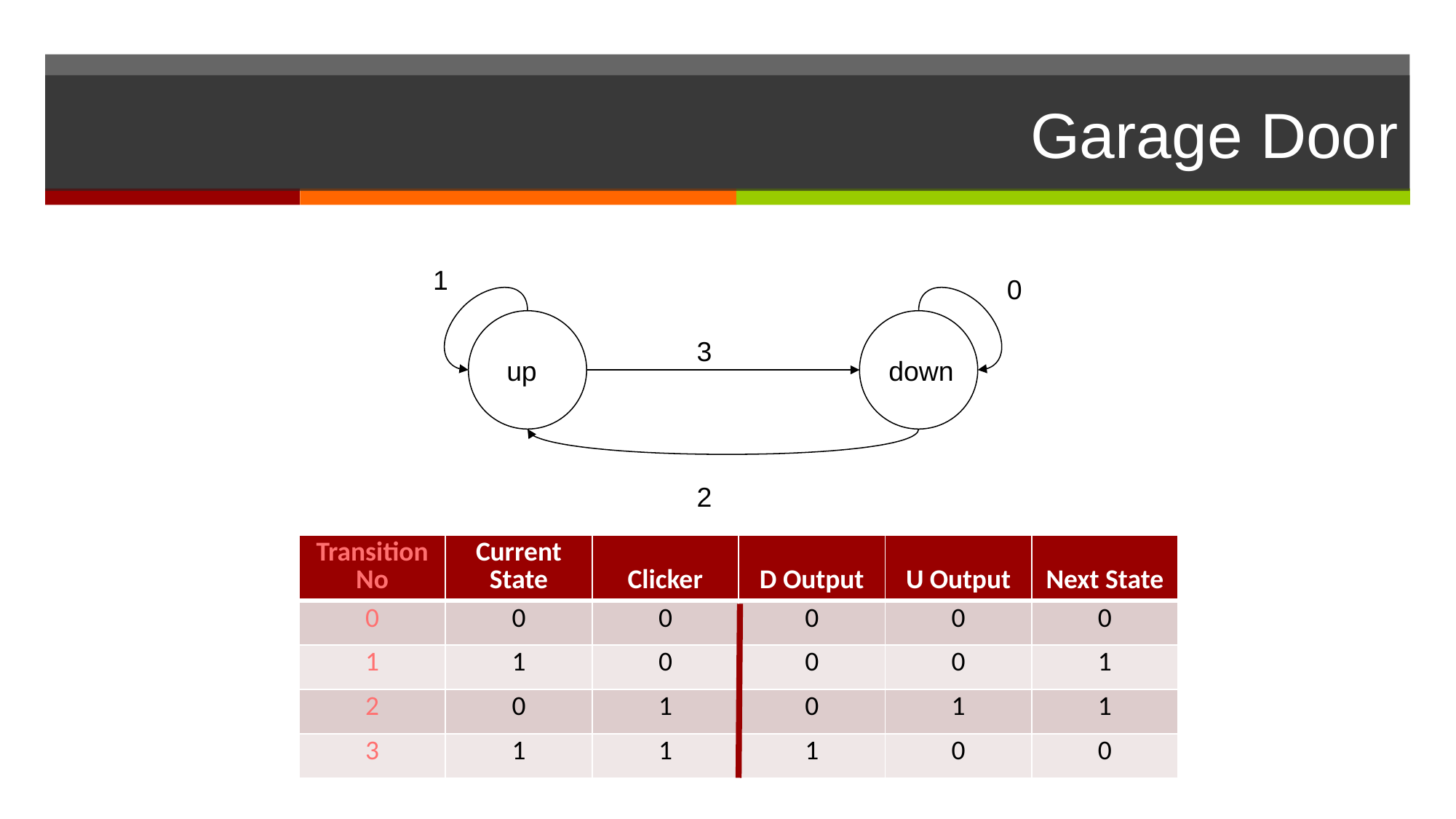

# Garage Door
1
0

3
up
down
2
| Transition No | Current State | Clicker | D Output | U Output | Next State |
| --- | --- | --- | --- | --- | --- |
| 0 | 0 | 0 | 0 | 0 | 0 |
| 1 | 1 | 0 | 0 | 0 | 1 |
| 2 | 0 | 1 | 0 | 1 | 1 |
| 3 | 1 | 1 | 1 | 0 | 0 |